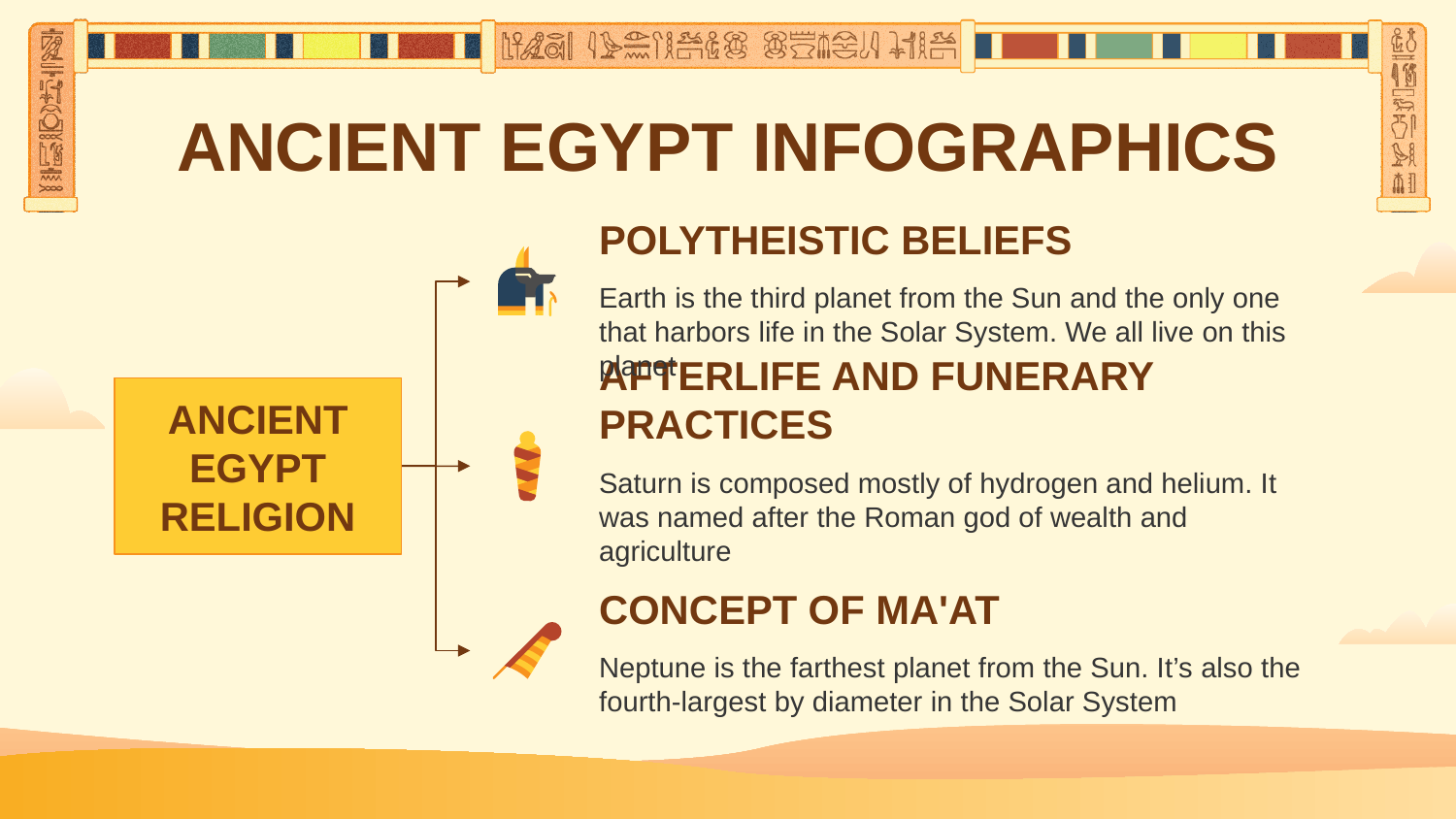

# ANCIENT EGYPT INFOGRAPHICS
POLYTHEISTIC BELIEFS
Earth is the third planet from the Sun and the only one that harbors life in the Solar System. We all live on this planet

ANCIENT EGYPT RELIGION
AFTERLIFE AND FUNERARY PRACTICES
Saturn is composed mostly of hydrogen and helium. It was named after the Roman god of wealth and agriculture

CONCEPT OF MA'AT
Neptune is the farthest planet from the Sun. It’s also the fourth-largest by diameter in the Solar System